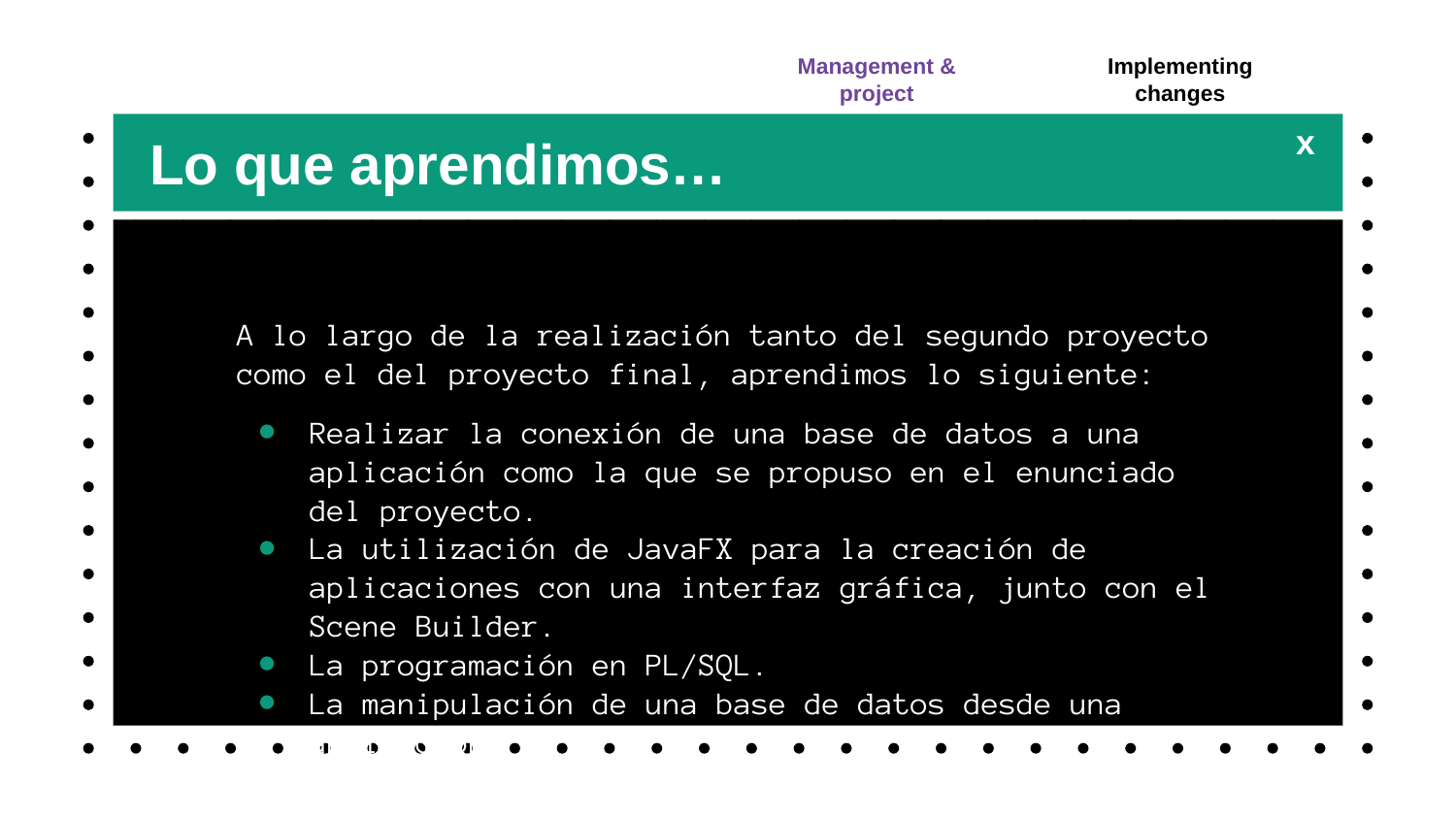

Project & strategy
Consulting proposal
Management & project
Implementing changes
# Lo que aprendimos…
x
A lo largo de la realización tanto del segundo proyecto como el del proyecto final, aprendimos lo siguiente:
Realizar la conexión de una base de datos a una aplicación como la que se propuso en el enunciado del proyecto.
La utilización de JavaFX para la creación de aplicaciones con una interfaz gráfica, junto con el Scene Builder.
La programación en PL/SQL.
La manipulación de una base de datos desde una aplicación.